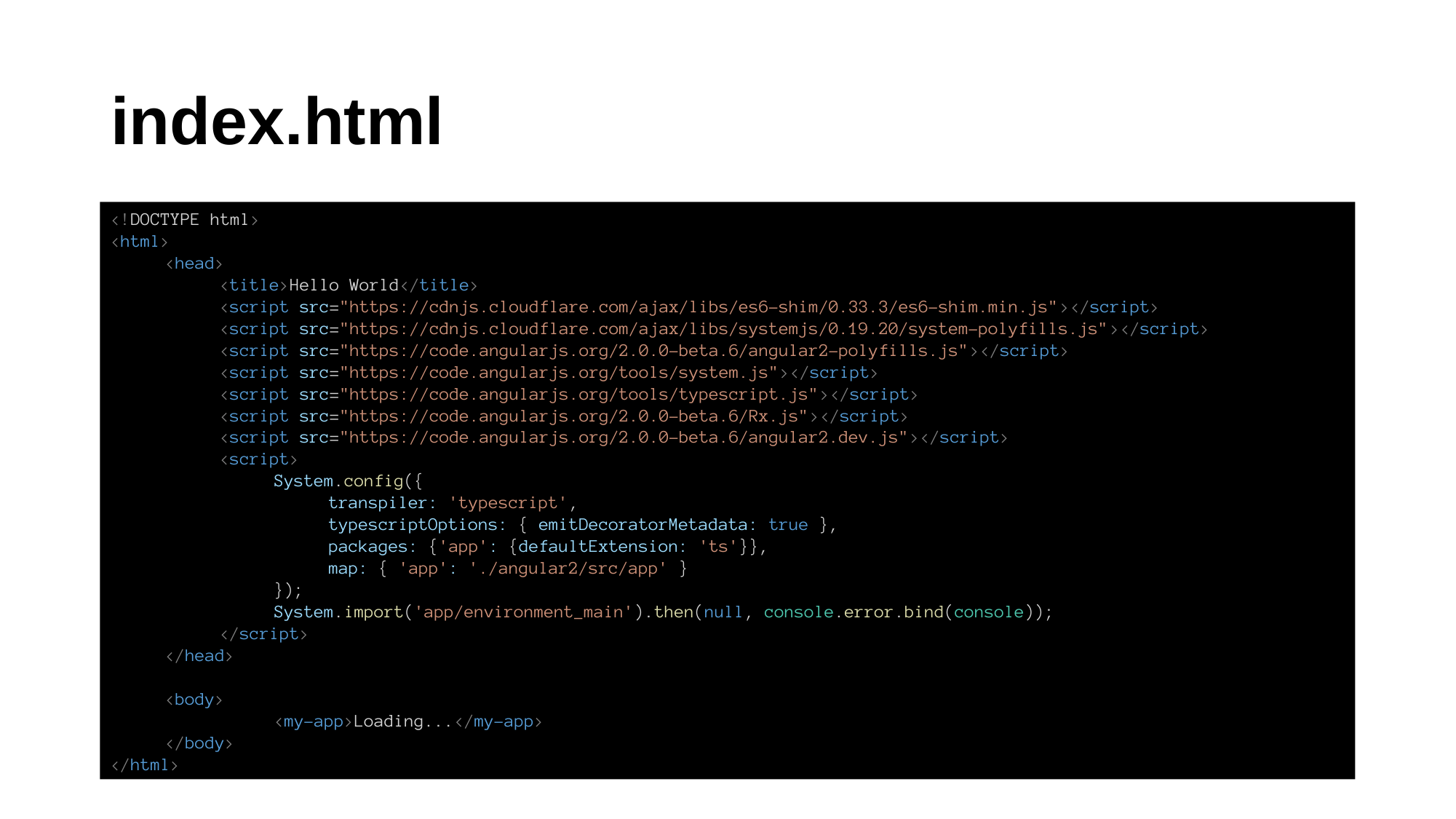

# index.html
<!DOCTYPE html>
<html>
<head>
<title>Hello World</title>
<script src="https://cdnjs.cloudflare.com/ajax/libs/es6-shim/0.33.3/es6-shim.min.js"></script>
<script src="https://cdnjs.cloudflare.com/ajax/libs/systemjs/0.19.20/system-polyfills.js"></script>
<script src="https://code.angularjs.org/2.0.0-beta.6/angular2-polyfills.js"></script>
<script src="https://code.angularjs.org/tools/system.js"></script>
<script src="https://code.angularjs.org/tools/typescript.js"></script>
<script src="https://code.angularjs.org/2.0.0-beta.6/Rx.js"></script>
<script src="https://code.angularjs.org/2.0.0-beta.6/angular2.dev.js"></script>
<script>
System.config({
transpiler: 'typescript',
typescriptOptions: { emitDecoratorMetadata: true },
packages: {'app': {defaultExtension: 'ts'}},
map: { 'app': './angular2/src/app' }
});
System.import('app/environment_main').then(null, console.error.bind(console));
</script>
</head>
<body>
	<my-app>Loading...</my-app>
</body>
</html>